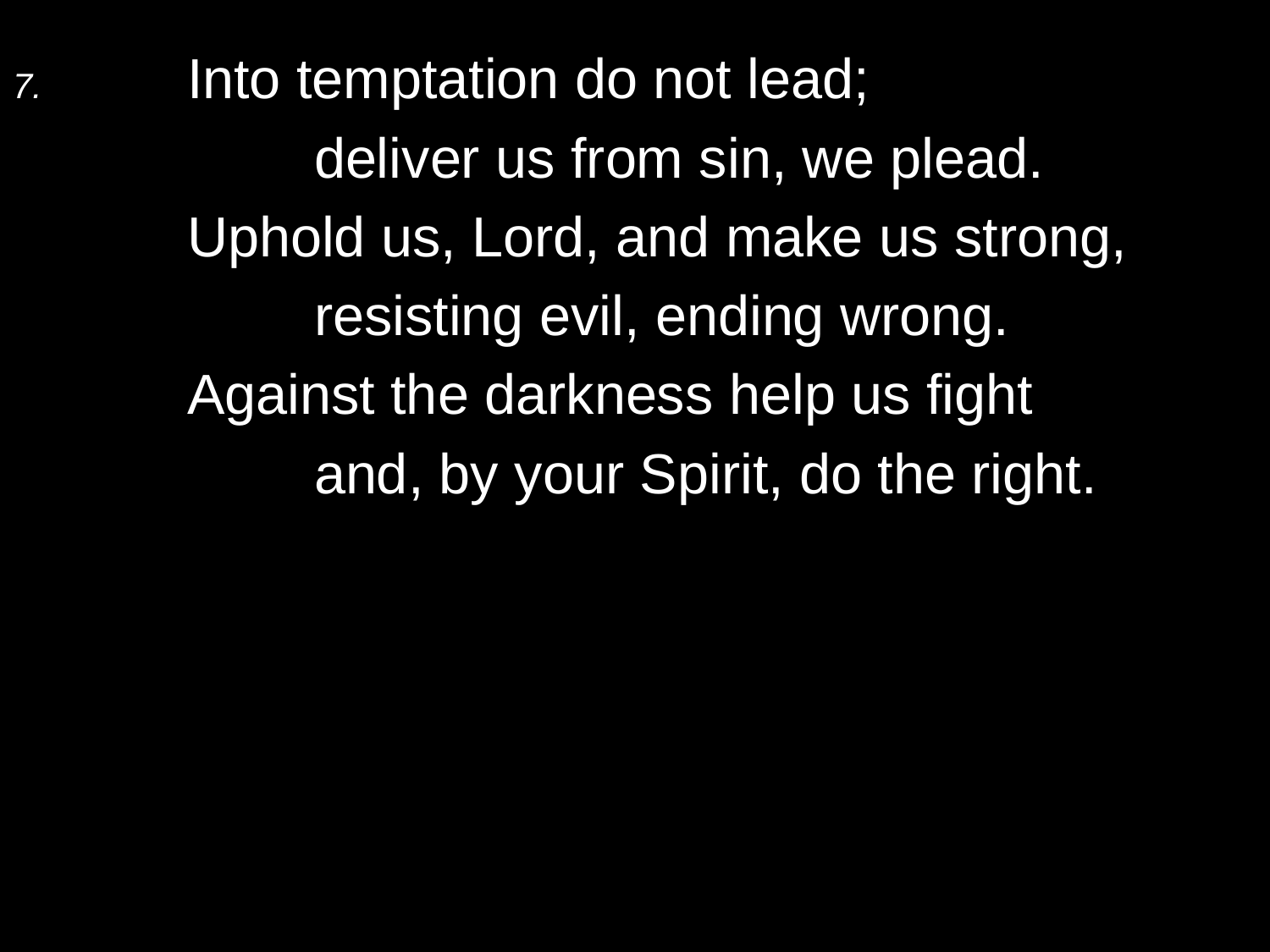

7.	Into temptation do not lead;
		deliver us from sin, we plead.
	Uphold us, Lord, and make us strong,
		resisting evil, ending wrong.
	Against the darkness help us fight
		and, by your Spirit, do the right.